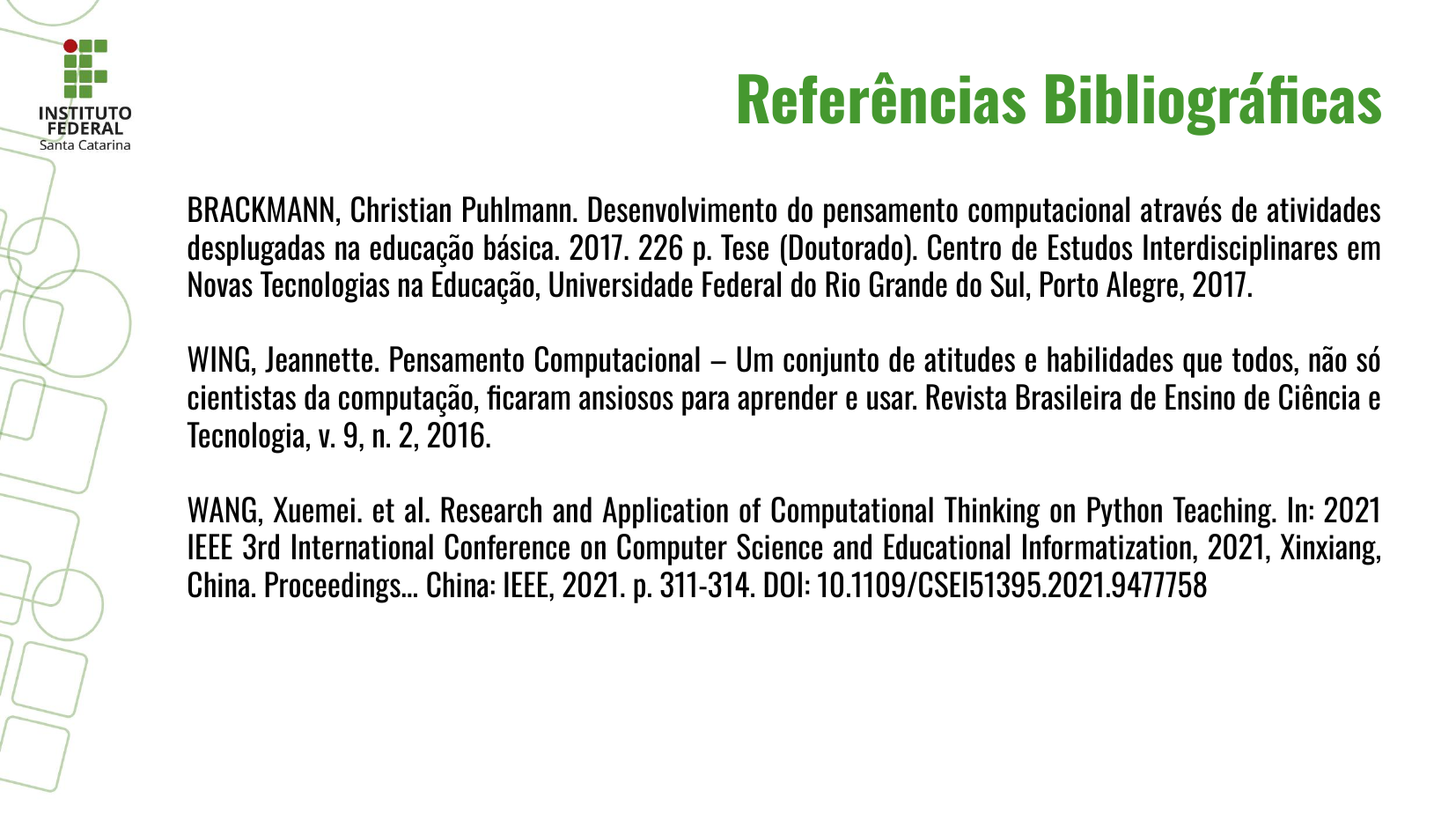

Referências Bibliográficas
BRACKMANN, Christian Puhlmann. Desenvolvimento do pensamento computacional através de atividades desplugadas na educação básica. 2017. 226 p. Tese (Doutorado). Centro de Estudos Interdisciplinares em Novas Tecnologias na Educação, Universidade Federal do Rio Grande do Sul, Porto Alegre, 2017.

WING, Jeannette. Pensamento Computacional – Um conjunto de atitudes e habilidades que todos, não só cientistas da computação, ficaram ansiosos para aprender e usar. Revista Brasileira de Ensino de Ciência e Tecnologia, v. 9, n. 2, 2016.

WANG, Xuemei. et al. Research and Application of Computational Thinking on Python Teaching. In: 2021 IEEE 3rd International Conference on Computer Science and Educational Informatization, 2021, Xinxiang, China. Proceedings… China: IEEE, 2021. p. 311-314. DOI: 10.1109/CSEI51395.2021.9477758